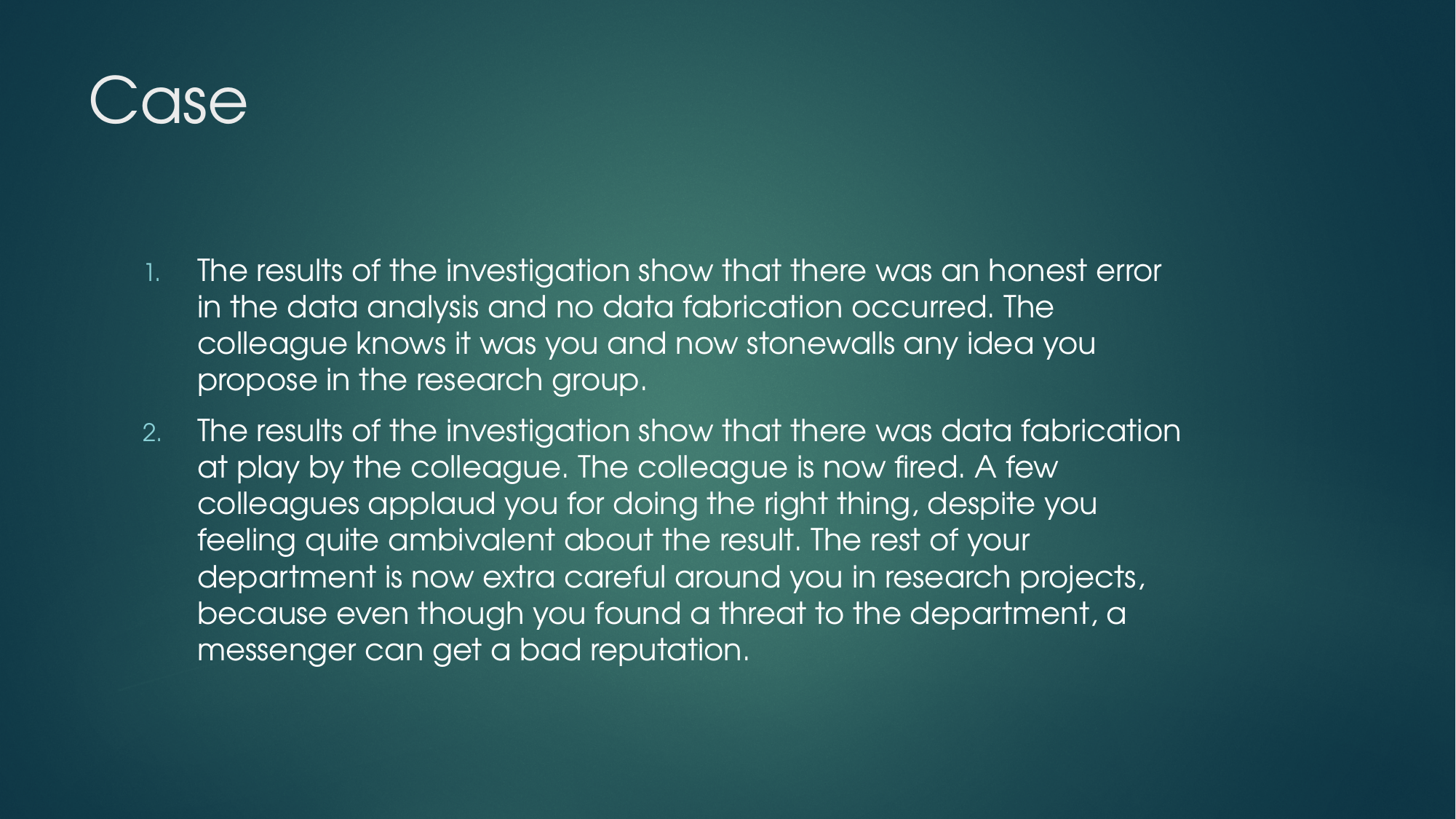

# Case
The results of the investigation show that there was an honest error in the data analysis and no data fabrication occurred. The colleague knows it was you and now stonewalls any idea you propose in the research group.
The results of the investigation show that there was data fabrication at play by the colleague. The colleague is now fired. A few colleagues applaud you for doing the right thing, despite you feeling quite ambivalent about the result. The rest of your department is now extra careful around you in research projects, because even though you found a threat to the department, a messenger can get a bad reputation.